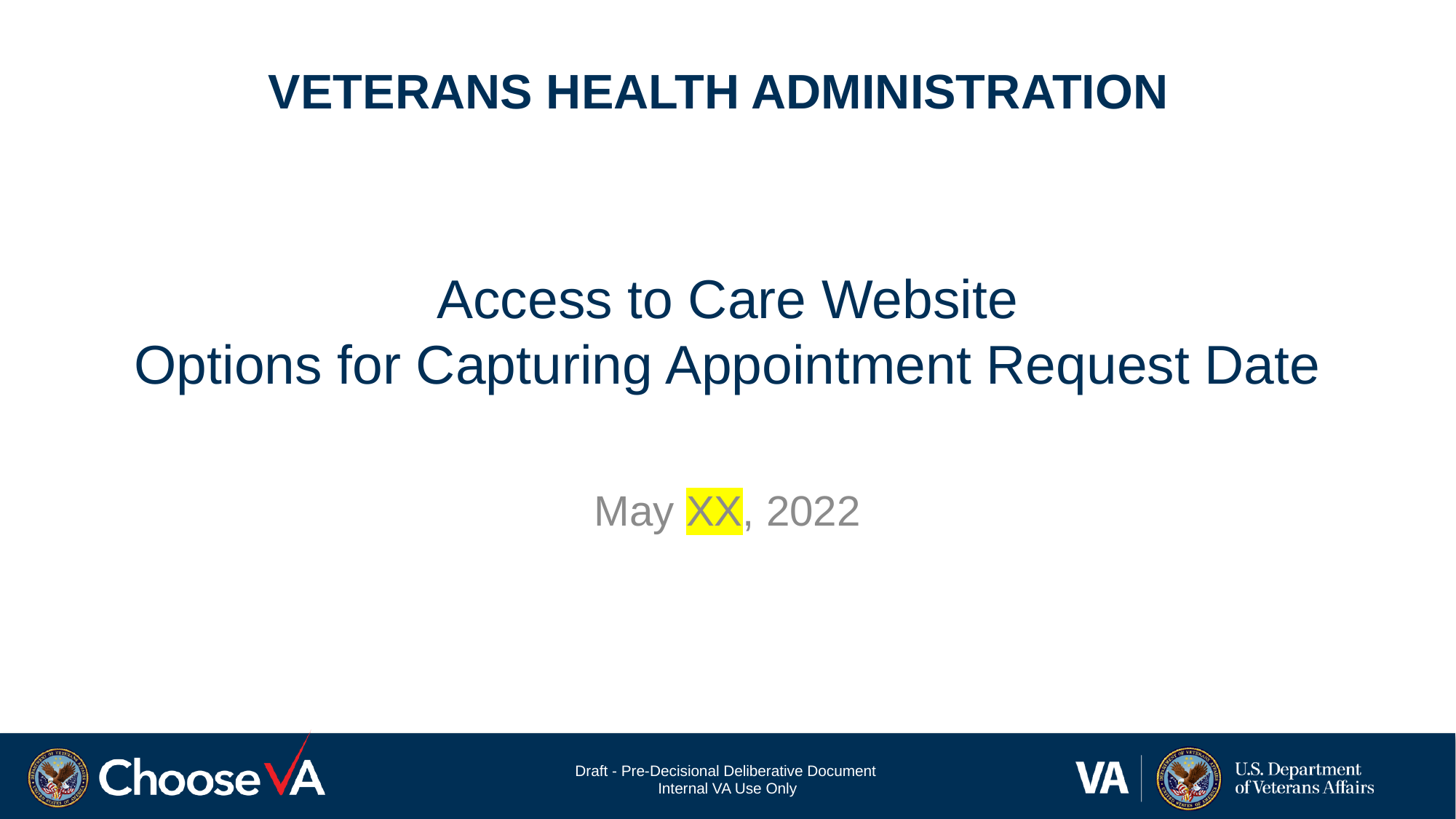

# Access to Care Website Options for Capturing Appointment Request Date
May XX, 2022